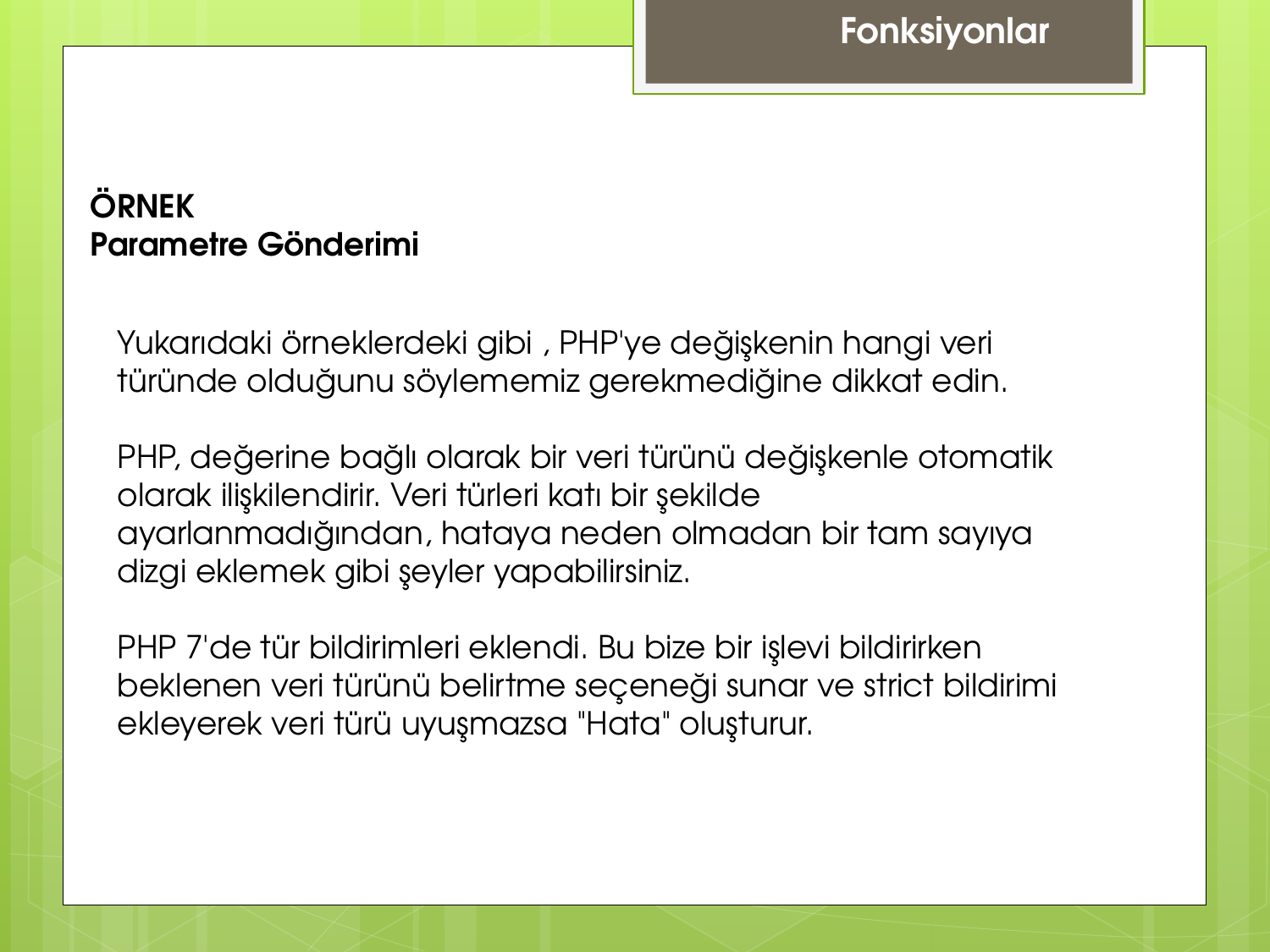

Fonksiyonlar
ÖRNEK
Parametre Gönderimi
Yukarıdaki örneklerdeki gibi , PHP'ye değişkenin hangi veri türünde olduğunu söylememiz gerekmediğine dikkat edin.

PHP, değerine bağlı olarak bir veri türünü değişkenle otomatik olarak ilişkilendirir. Veri türleri katı bir şekilde ayarlanmadığından, hataya neden olmadan bir tam sayıya dizgi eklemek gibi şeyler yapabilirsiniz.

PHP 7'de tür bildirimleri eklendi. Bu bize bir işlevi bildirirken beklenen veri türünü belirtme seçeneği sunar ve strict bildirimi ekleyerek veri türü uyuşmazsa "Hata" oluşturur.